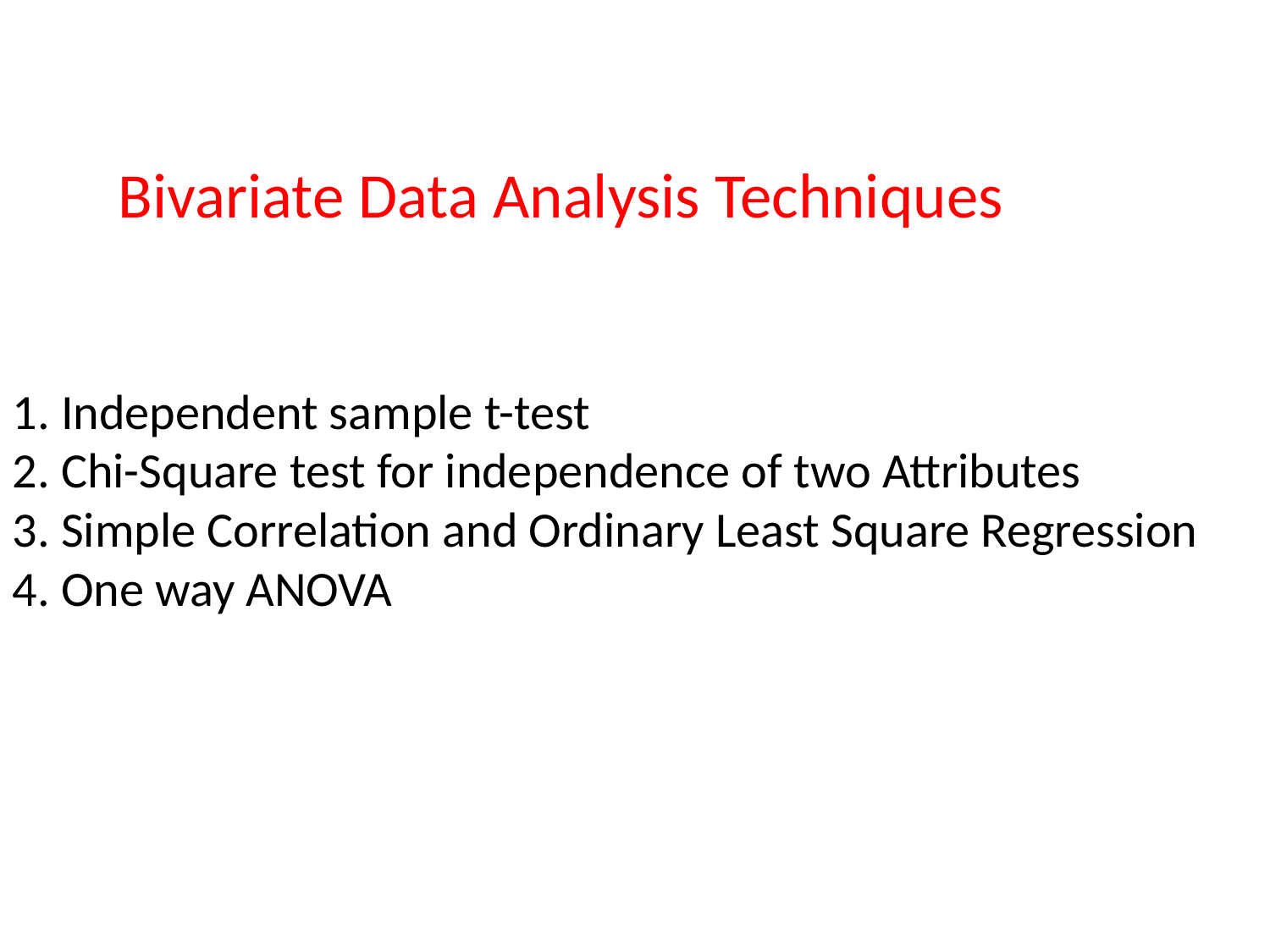

Bivariate Data Analysis Techniques
1. Independent sample t-test
2. Chi-Square test for independence of two Attributes
3. Simple Correlation and Ordinary Least Square Regression
4. One way ANOVA